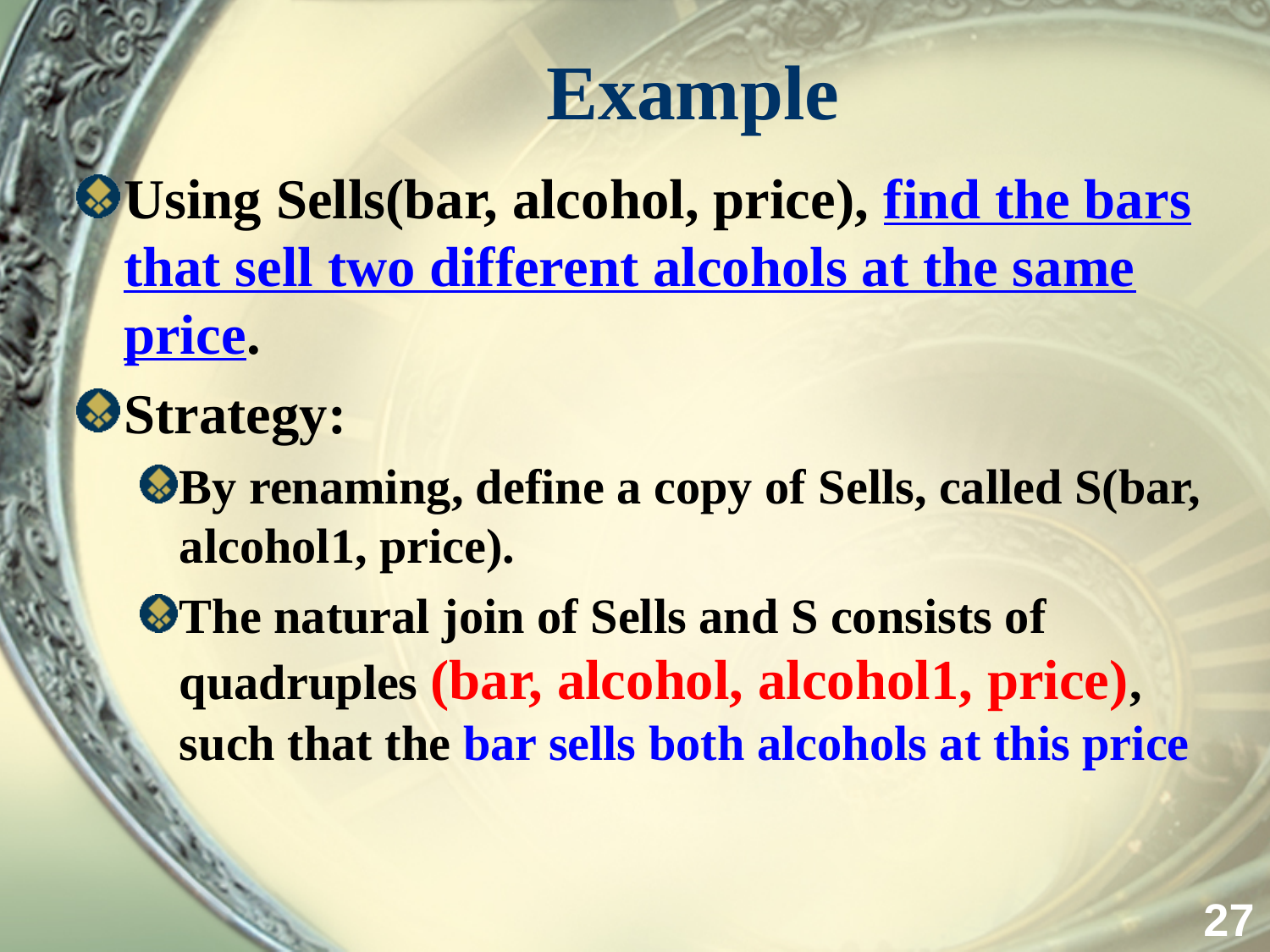

# Example
Using Sells(bar, alcohol, price), find the bars that sell two different alcohols at the same price.
Strategy:
By renaming, define a copy of Sells, called S(bar, alcohol1, price).
The natural join of Sells and S consists of quadruples (bar, alcohol, alcohol1, price), such that the bar sells both alcohols at this price
27